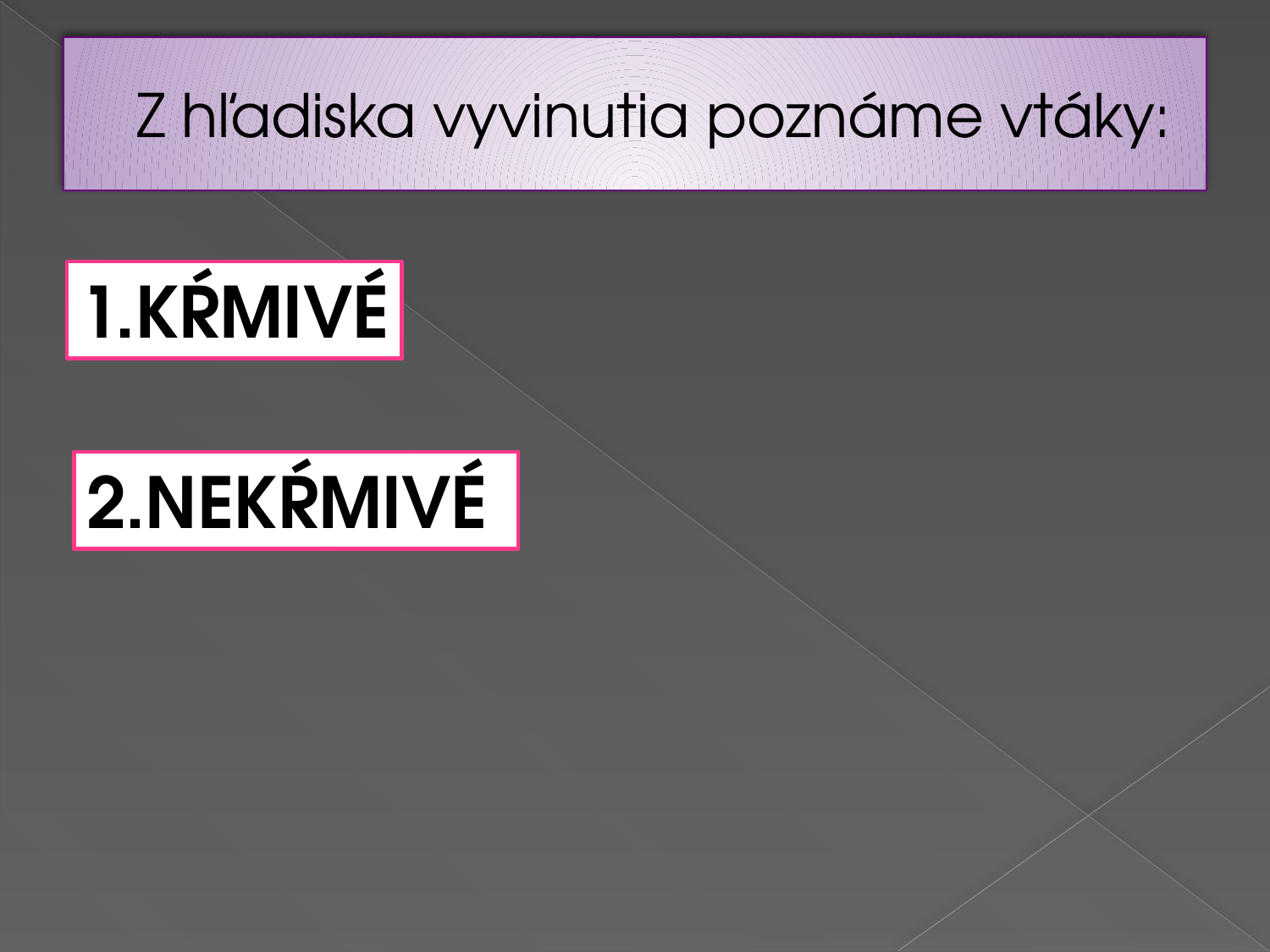

# Z hľadiska vyvinutia poznáme vtáky:

1.KŔMIVÉ
2.NEKŔMIVÉ